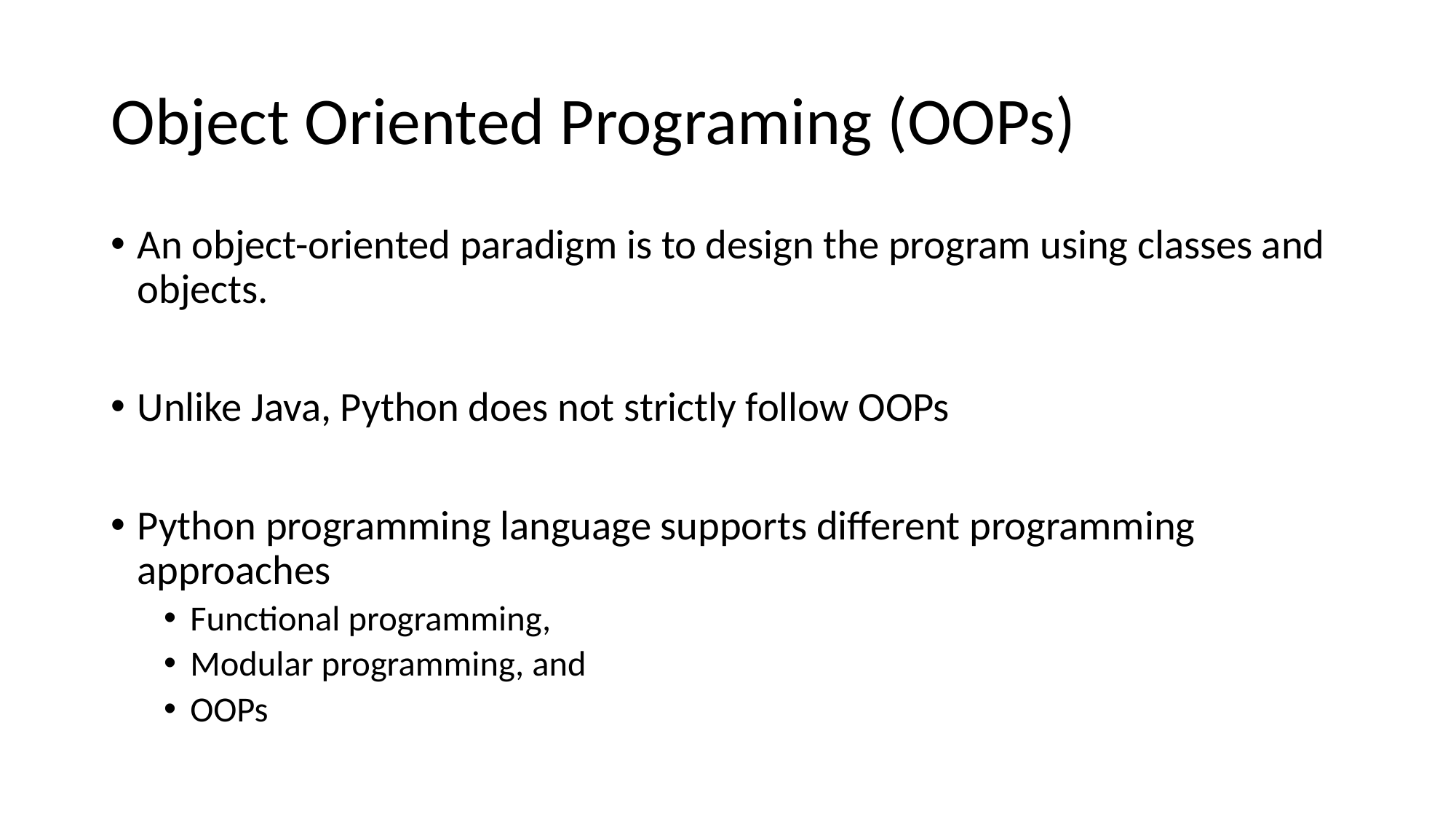

# Object Oriented Programing (OOPs)
An object-oriented paradigm is to design the program using classes and objects.

Unlike Java, Python does not strictly follow OOPs

Python programming language supports different programming approaches
Functional programming,
Modular programming, and
OOPs